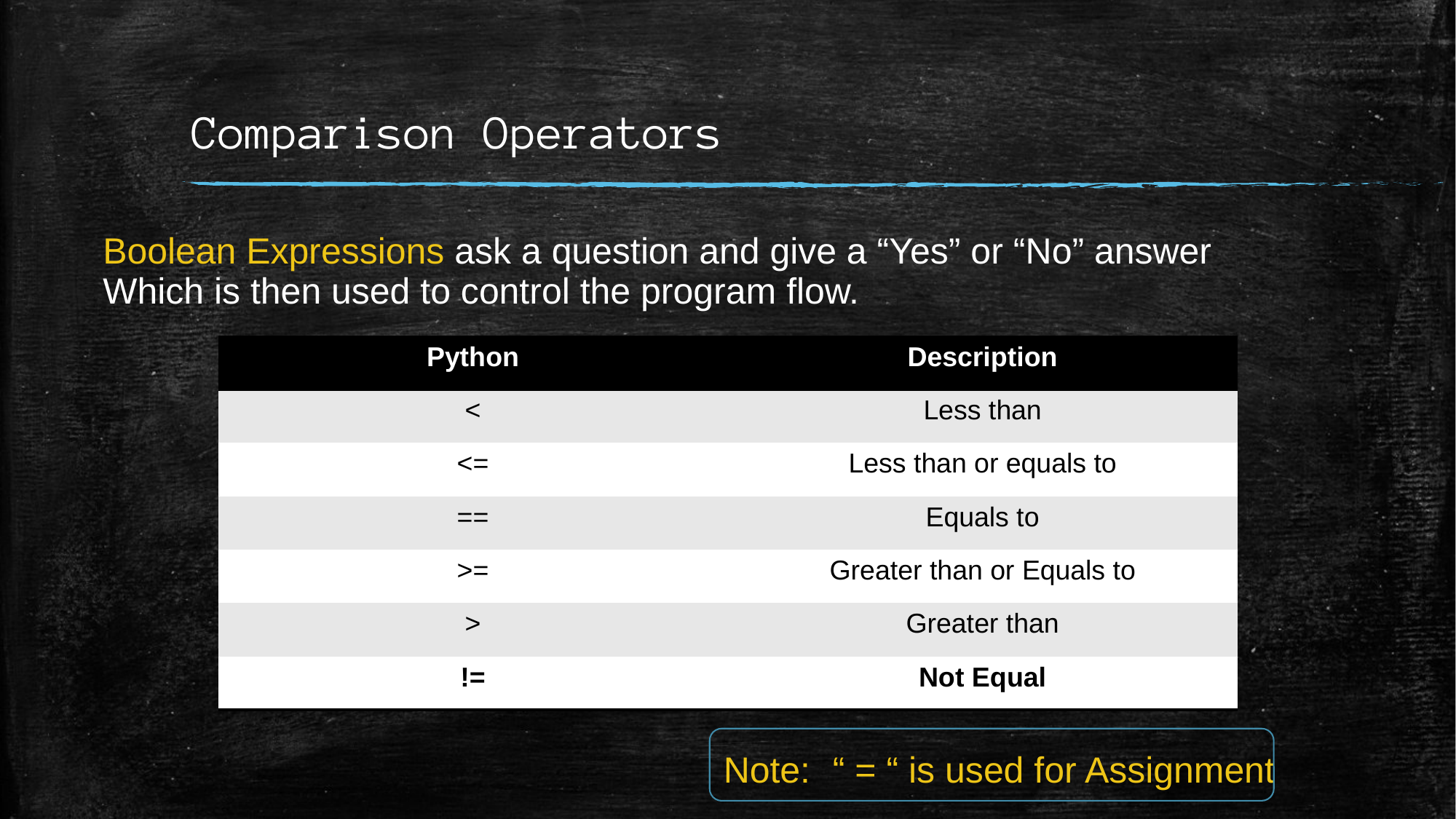

# Comparison Operators
Boolean Expressions ask a question and give a “Yes” or “No” answer
Which is then used to control the program flow.
| Python | Description |
| --- | --- |
| < | Less than |
| <= | Less than or equals to |
| == | Equals to |
| >= | Greater than or Equals to |
| > | Greater than |
| != | Not Equal |

Note:	“ = “ is used for Assignment